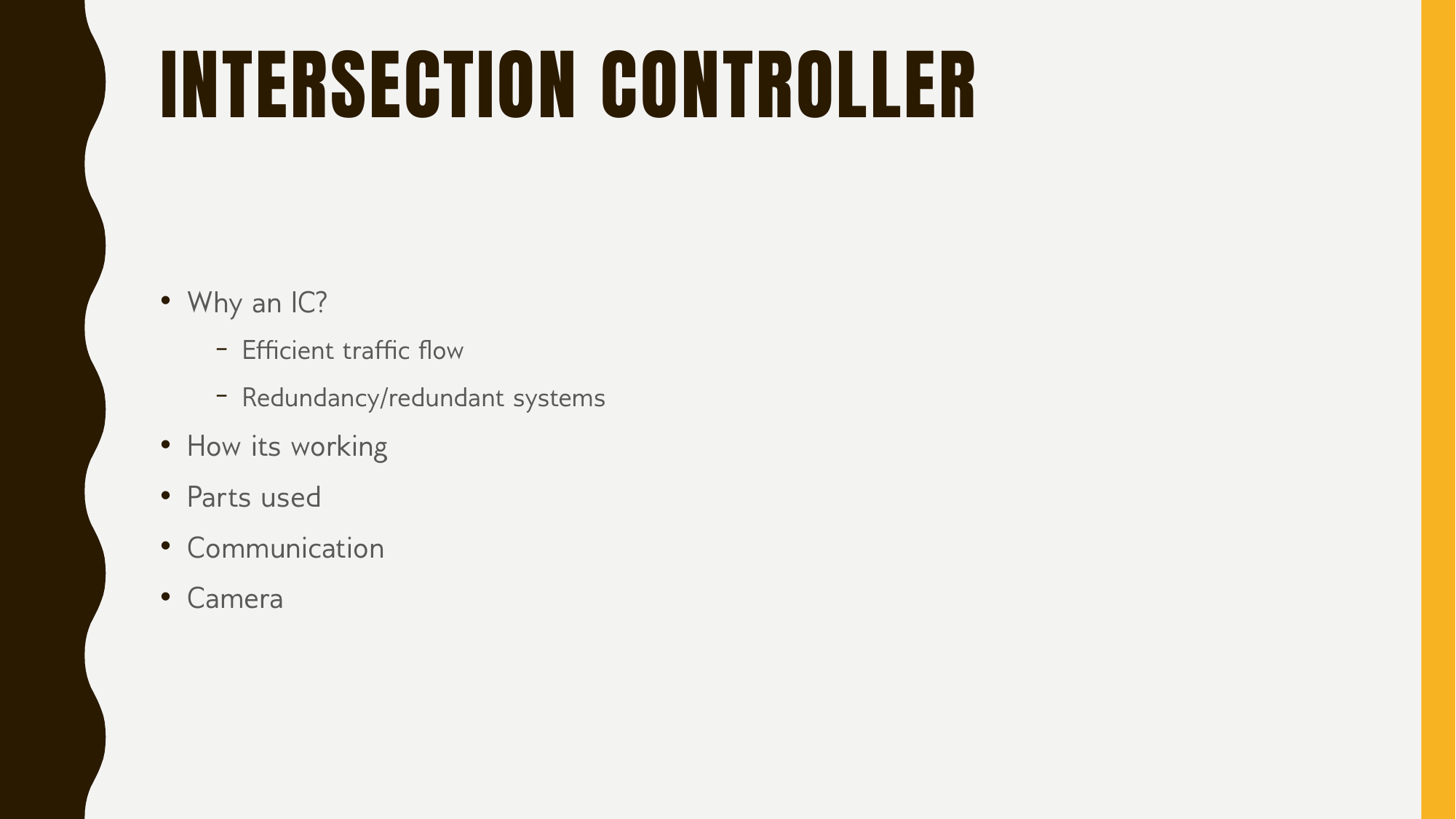

# Intersection Controller
Why an IC?
Efficient traffic flow
Redundancy/redundant systems
How its working
Parts used
Communication
Camera